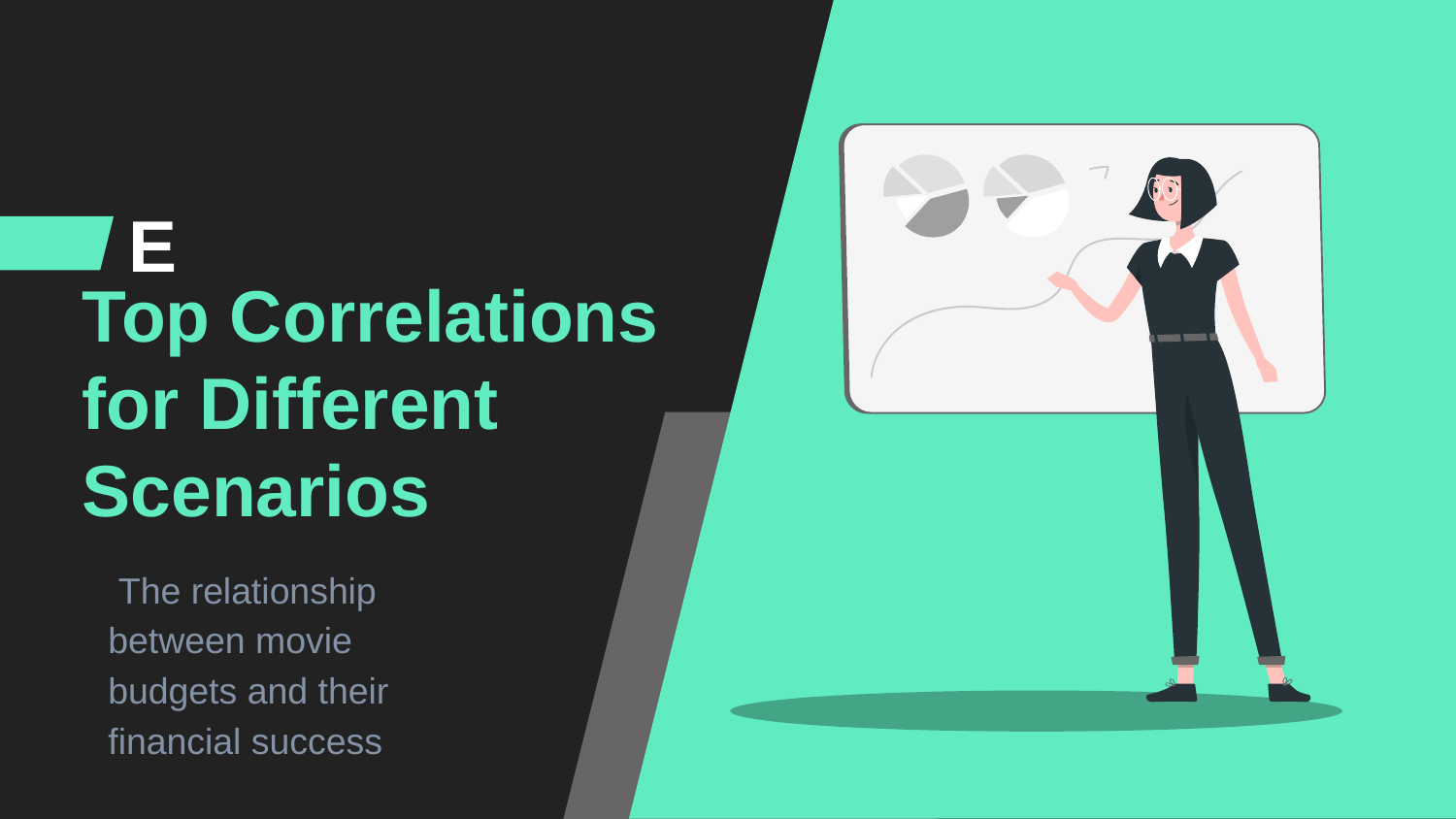

E

# Top Correlations for Different Scenarios

 The relationship between movie budgets and their financial success